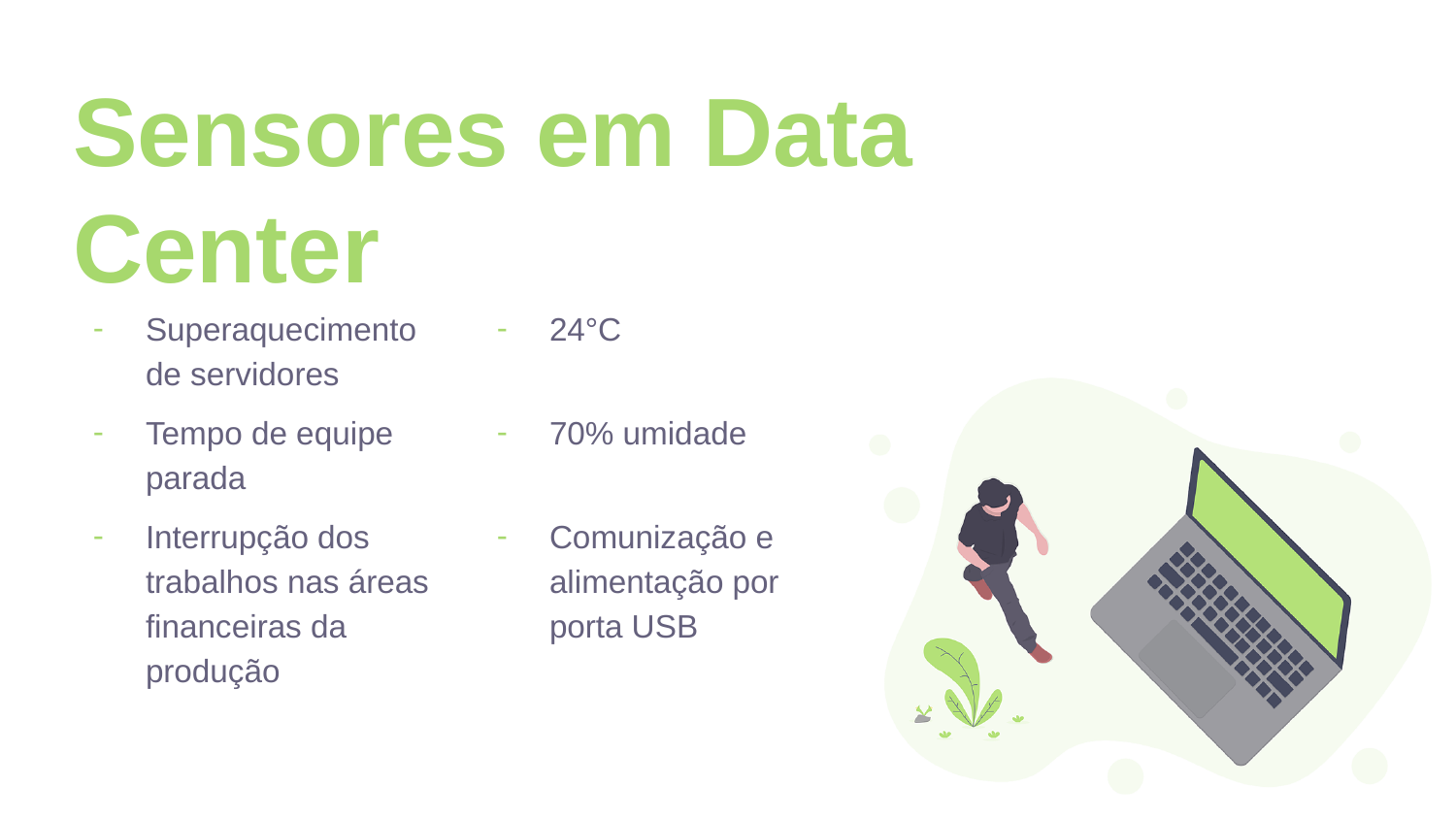

# Sensores em Data Center
Superaquecimento de servidores
24°C
Tempo de equipe parada
70% umidade
Interrupção dos trabalhos nas áreas financeiras da produção
Comunização e alimentação por porta USB